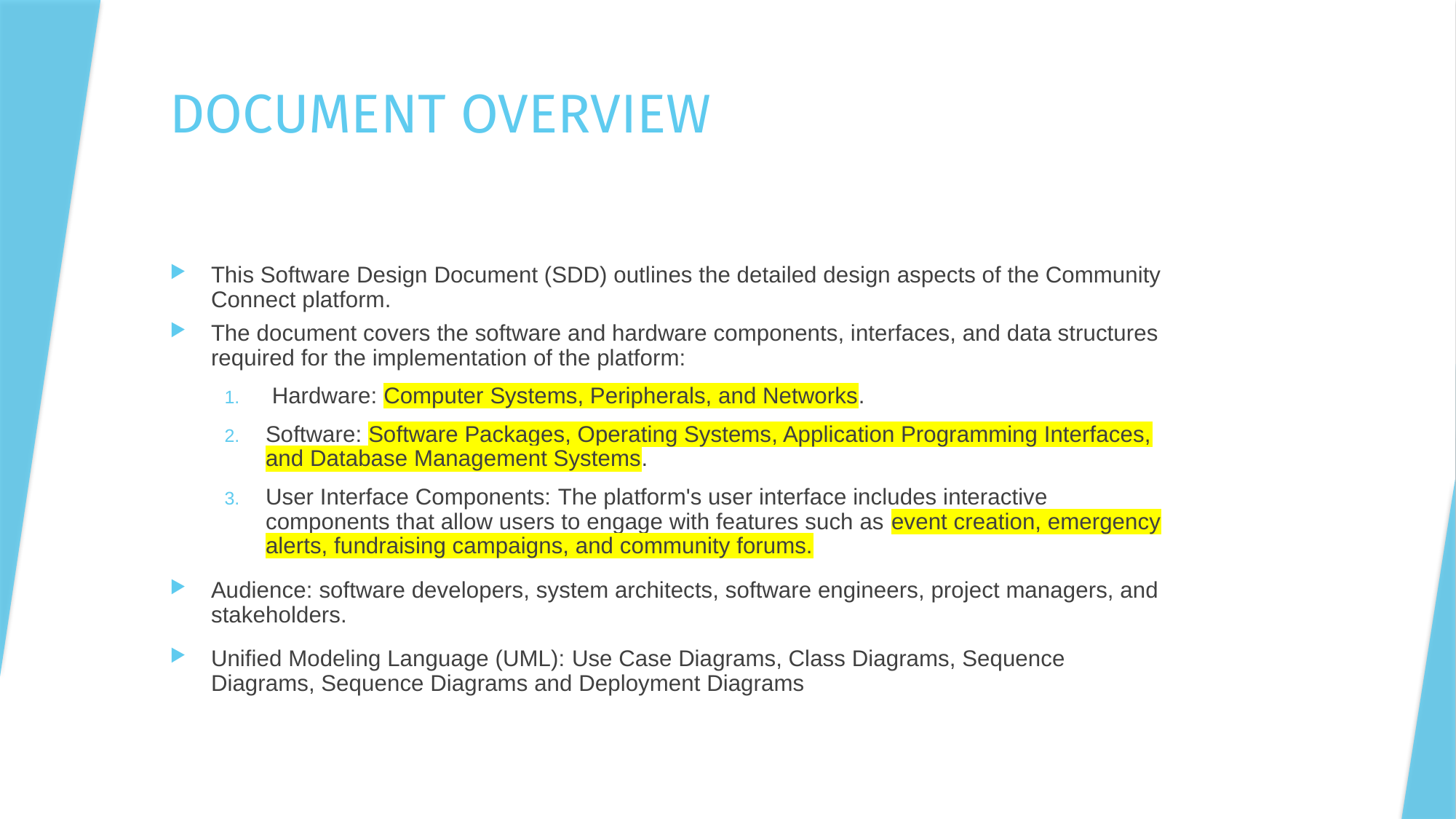

# DOCUMENT OVERVIEW
This Software Design Document (SDD) outlines the detailed design aspects of the Community Connect platform.
The document covers the software and hardware components, interfaces, and data structures required for the implementation of the platform:
 Hardware: Computer Systems, Peripherals, and Networks.
Software: Software Packages, Operating Systems, Application Programming Interfaces, and Database Management Systems.
User Interface Components: The platform's user interface includes interactive components that allow users to engage with features such as event creation, emergency alerts, fundraising campaigns, and community forums.
Audience: software developers, system architects, software engineers, project managers, and stakeholders.
Unified Modeling Language (UML): Use Case Diagrams, Class Diagrams, Sequence Diagrams, Sequence Diagrams and Deployment Diagrams